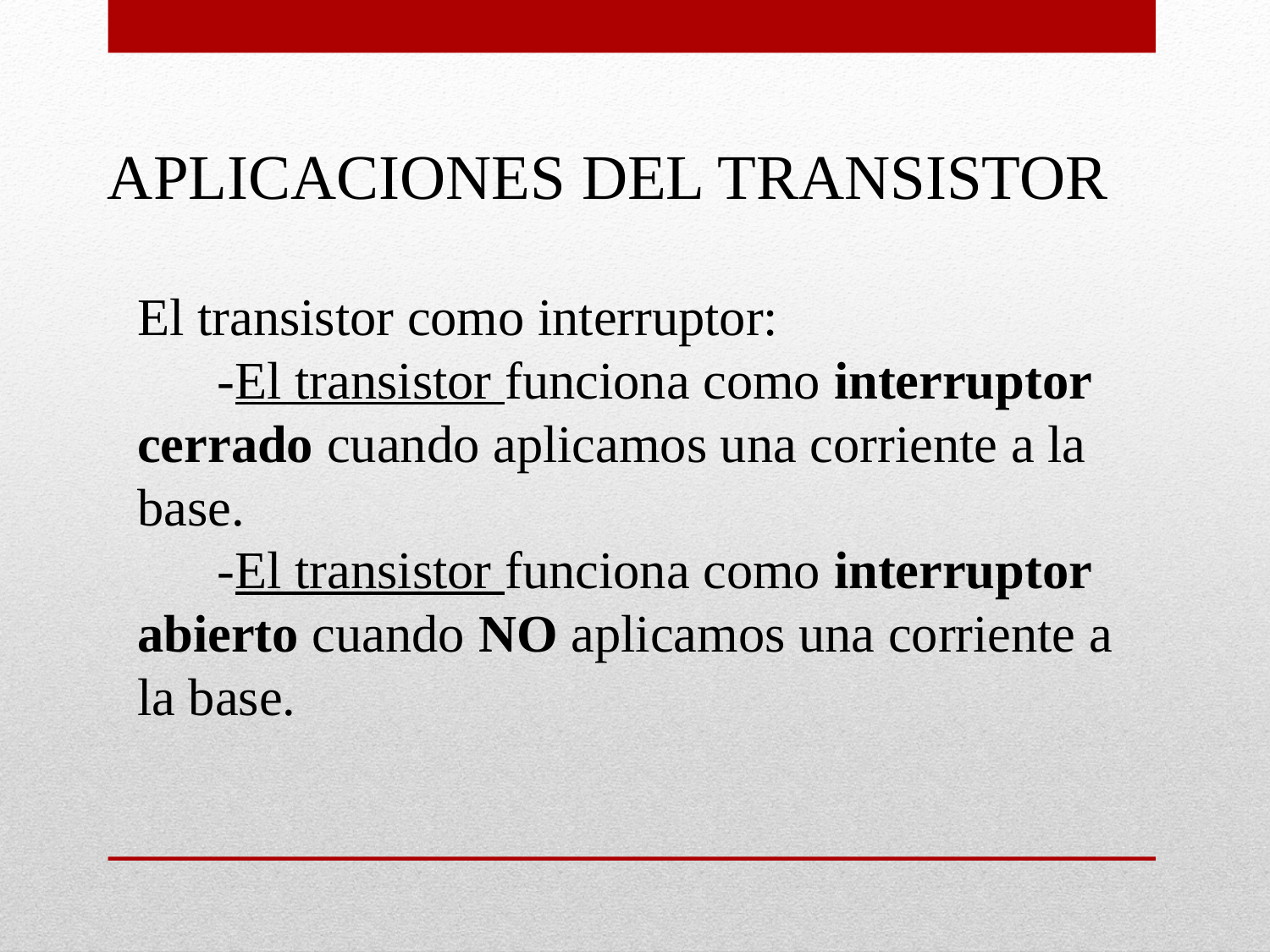

APLICACIONES DEL TRANSISTOR
El transistor como interruptor:
      -El transistor funciona como interruptor cerrado cuando aplicamos una corriente a la base.
      -El transistor funciona como interruptor abierto cuando NO aplicamos una corriente a la base.